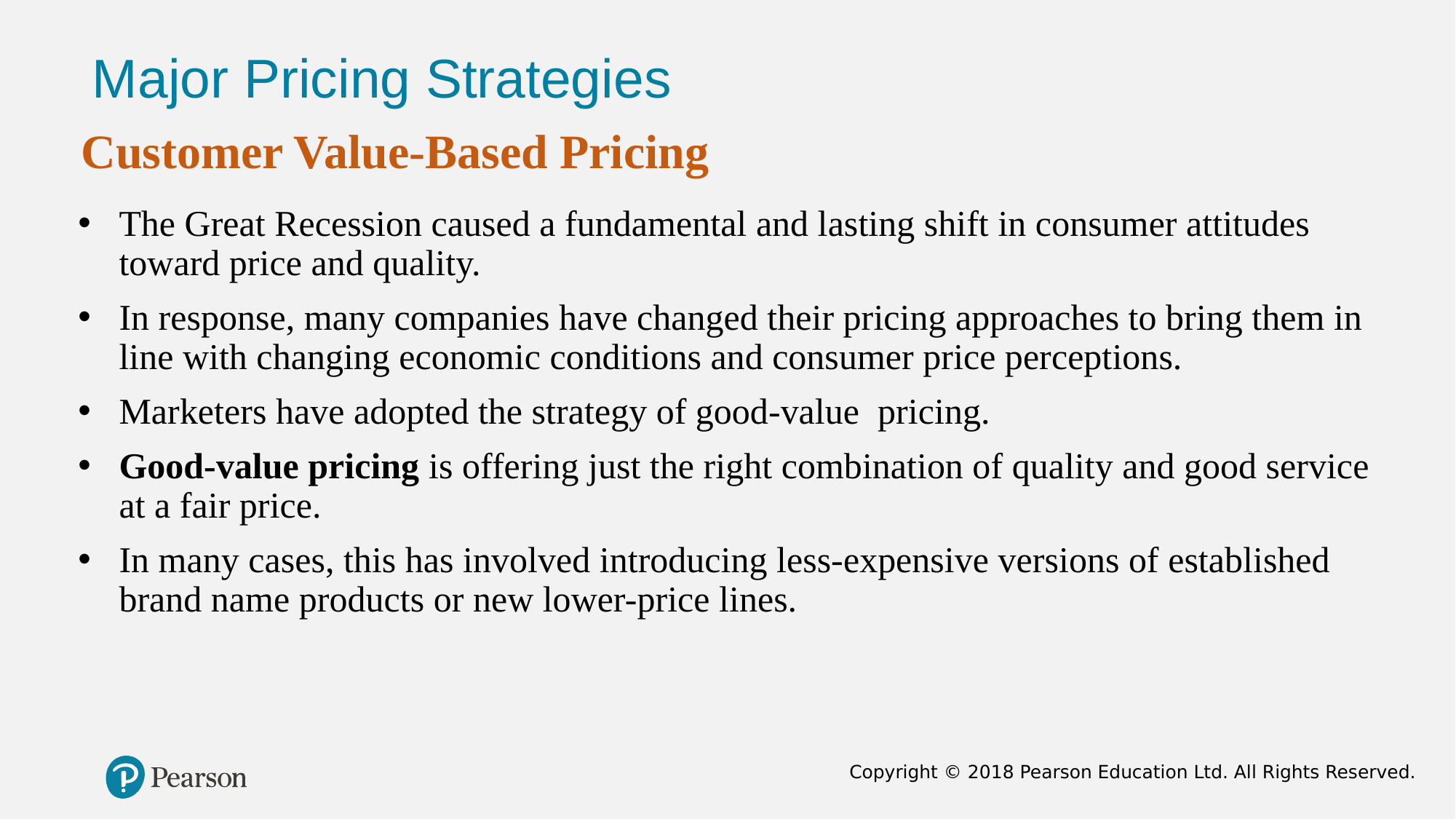

# Major Pricing Strategies
Customer Value-Based Pricing

The Great Recession caused a fundamental and lasting shift in consumer attitudes toward price and quality.
In response, many companies have changed their pricing approaches to bring them in line with changing economic conditions and consumer price perceptions.
Marketers have adopted the strategy of good-value  pricing.
Good-value pricing is offering just the right combination of quality and good service at a fair price.
In many cases, this has involved introducing less-expensive versions of established brand name products or new lower-price lines.